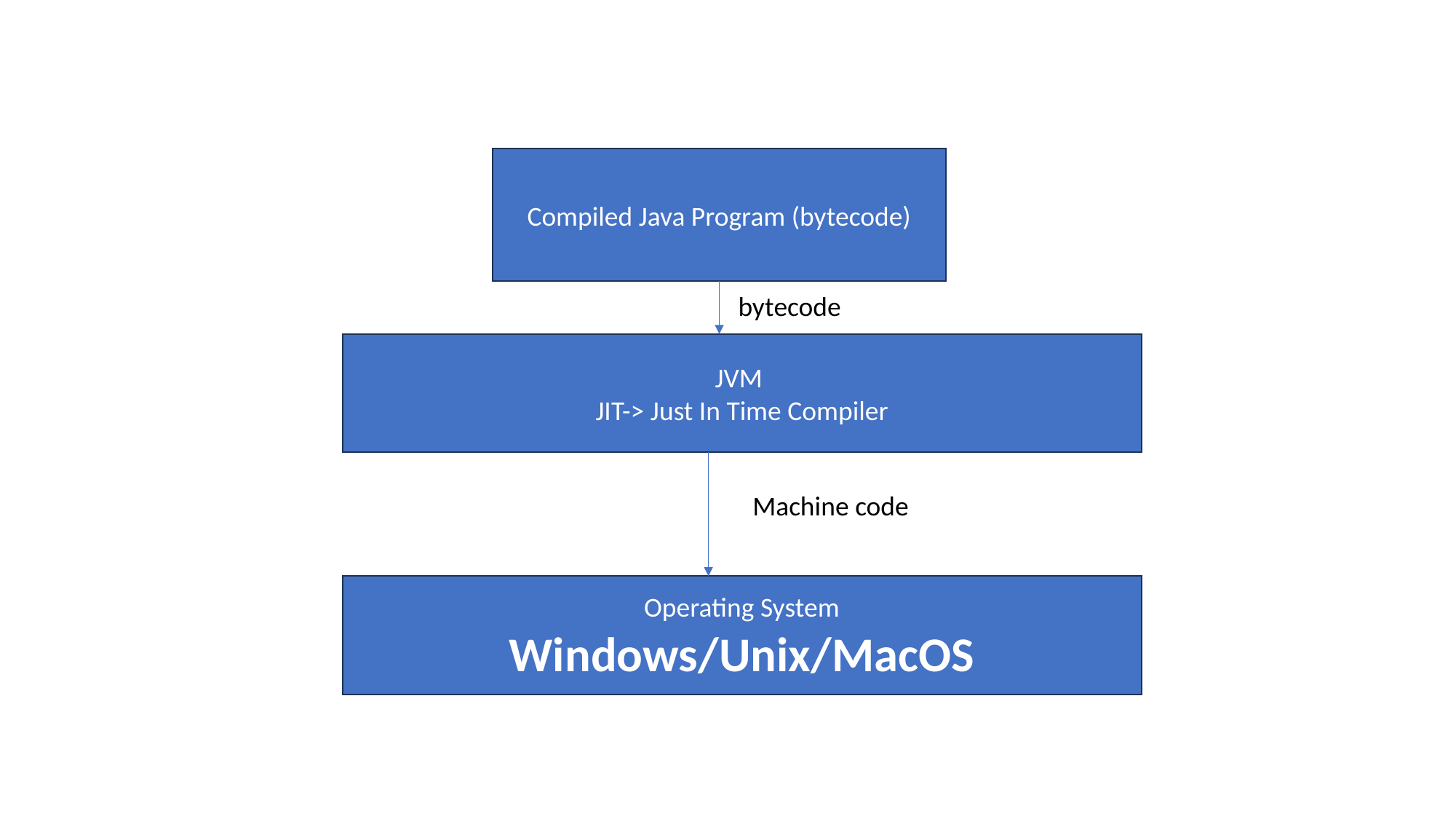

Compiled Java Program (bytecode)
bytecode
JVM
JIT-> Just In Time Compiler
Machine code
Operating System
Windows/Unix/MacOS